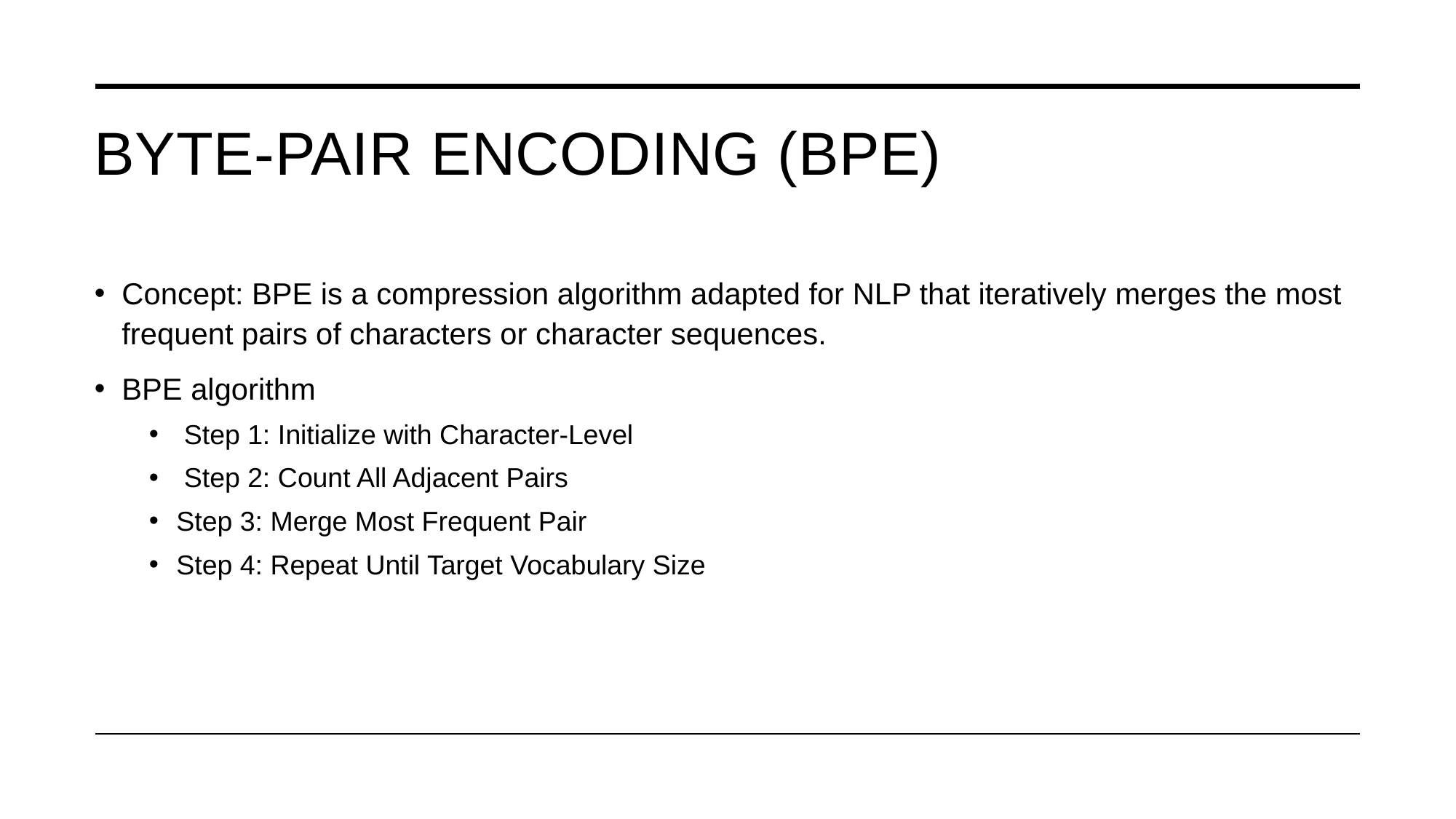

# Byte-Pair encoding (BPE)
Concept: BPE is a compression algorithm adapted for NLP that iteratively merges the most frequent pairs of characters or character sequences.
BPE algorithm
 Step 1: Initialize with Character-Level
 Step 2: Count All Adjacent Pairs
Step 3: Merge Most Frequent Pair
Step 4: Repeat Until Target Vocabulary Size